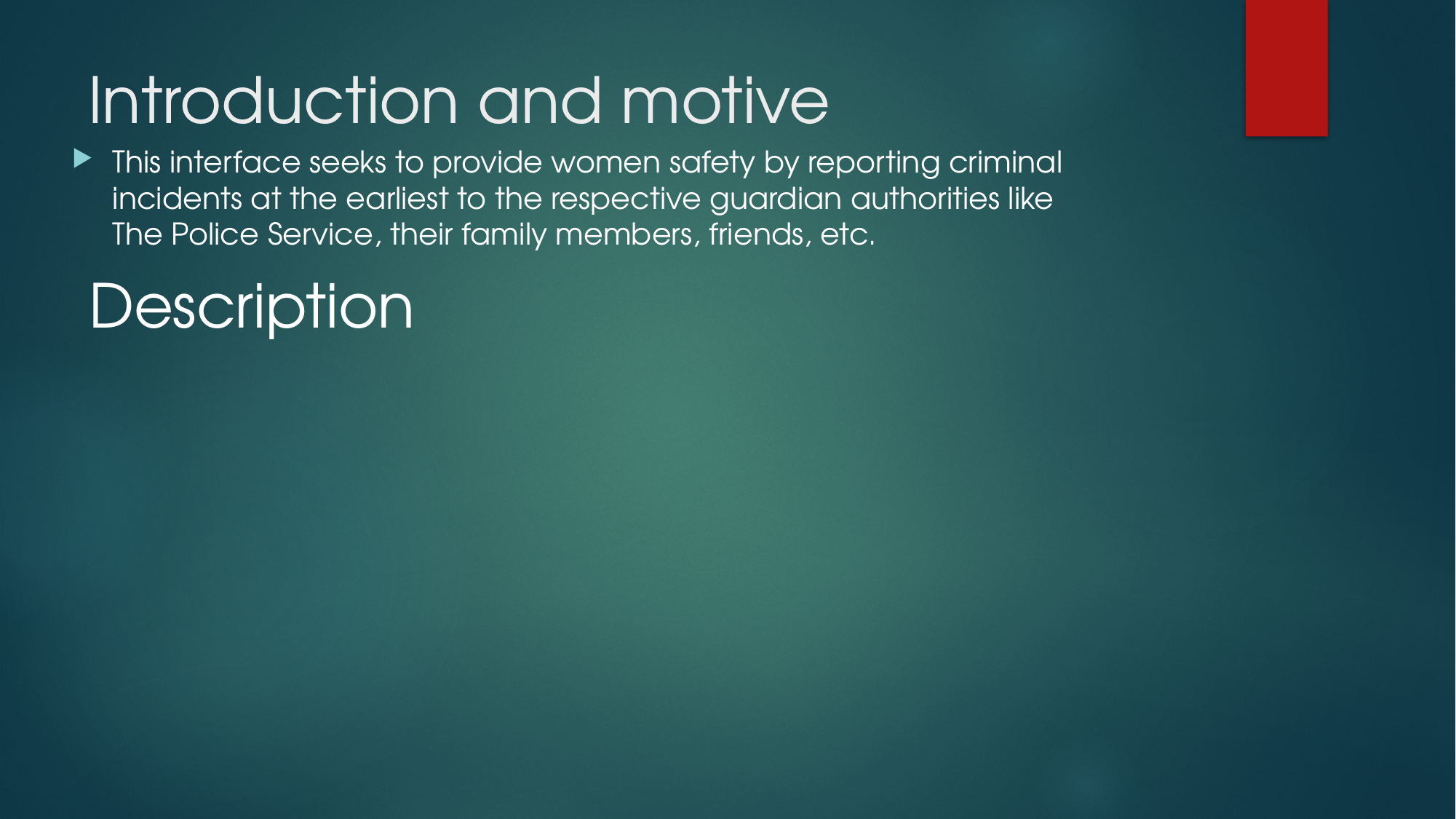

# Introduction and motive
This interface seeks to provide women safety by reporting criminal incidents at the earliest to the respective guardian authorities like The Police Service, their family members, friends, etc.
Description